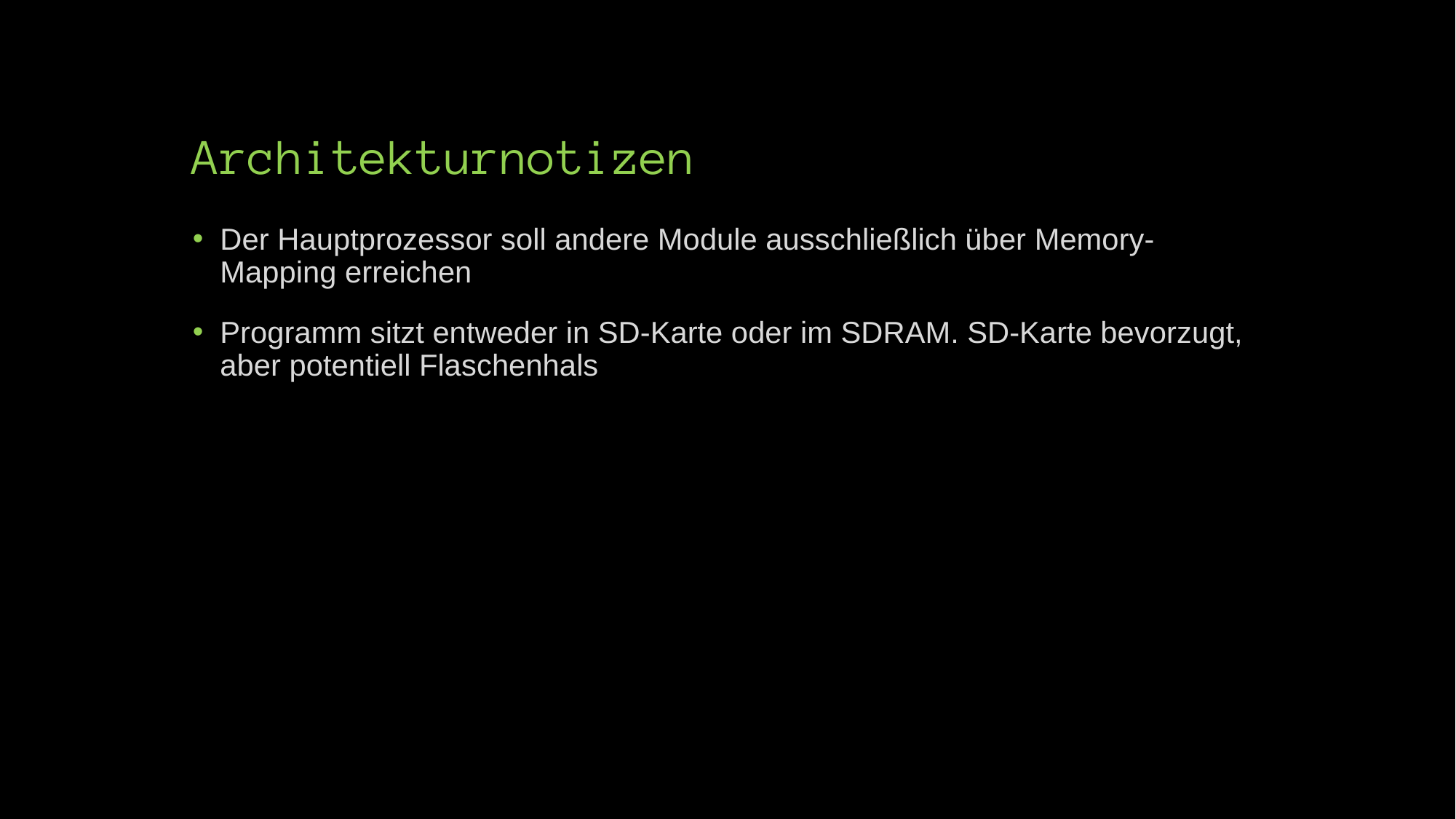

# Architekturnotizen
Der Hauptprozessor soll andere Module ausschließlich über Memory-Mapping erreichen
Programm sitzt entweder in SD-Karte oder im SDRAM. SD-Karte bevorzugt, aber potentiell Flaschenhals